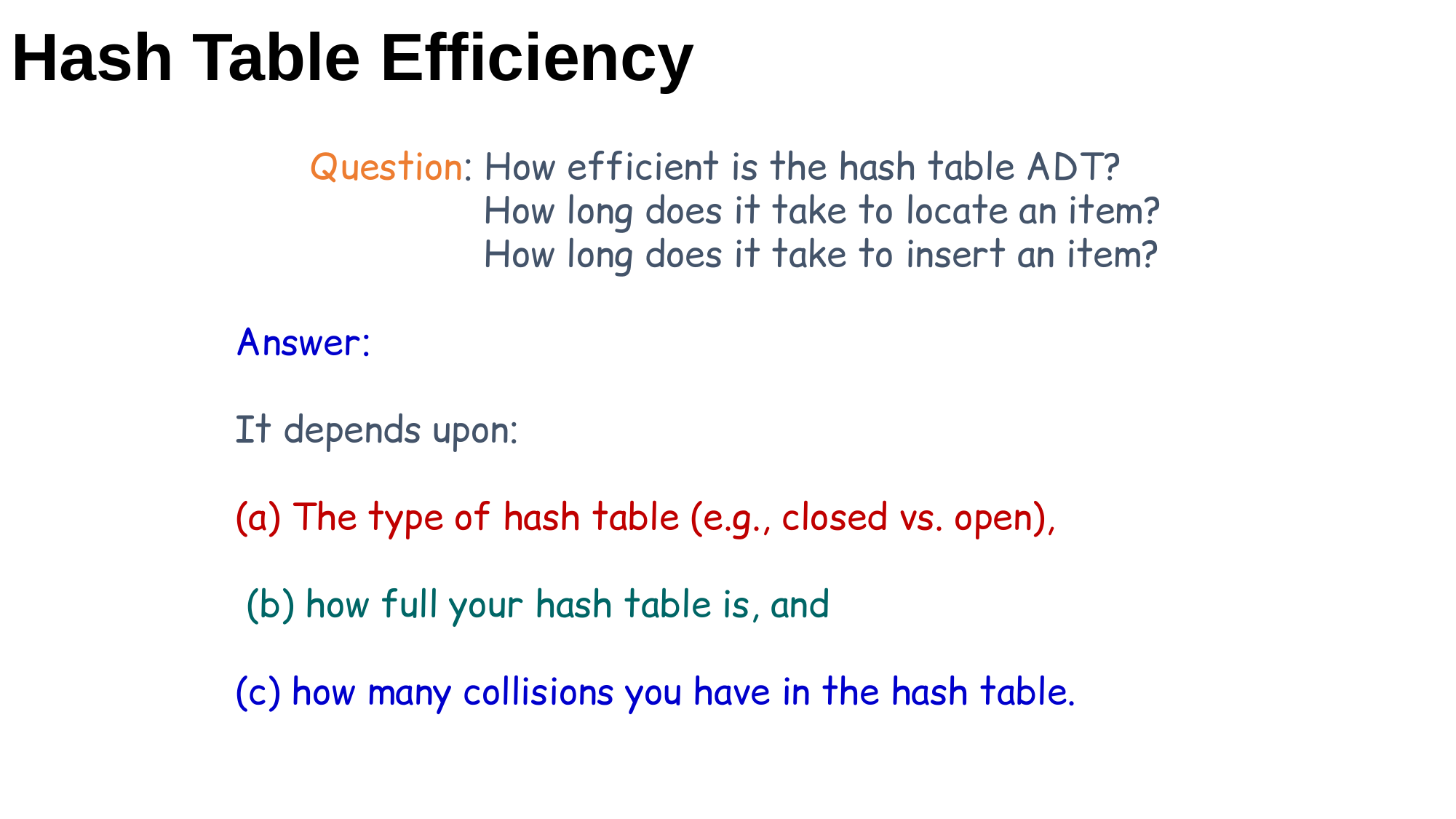

# Hash Table Efficiency
Question: How efficient is the hash table ADT?
                How long does it take to locate an item?
	      How long does it take to insert an item?
Answer:

It depends upon:

(a) The type of hash table (e.g., closed vs. open),
 (b) how full your hash table is, and
(c) how many collisions you have in the hash table.